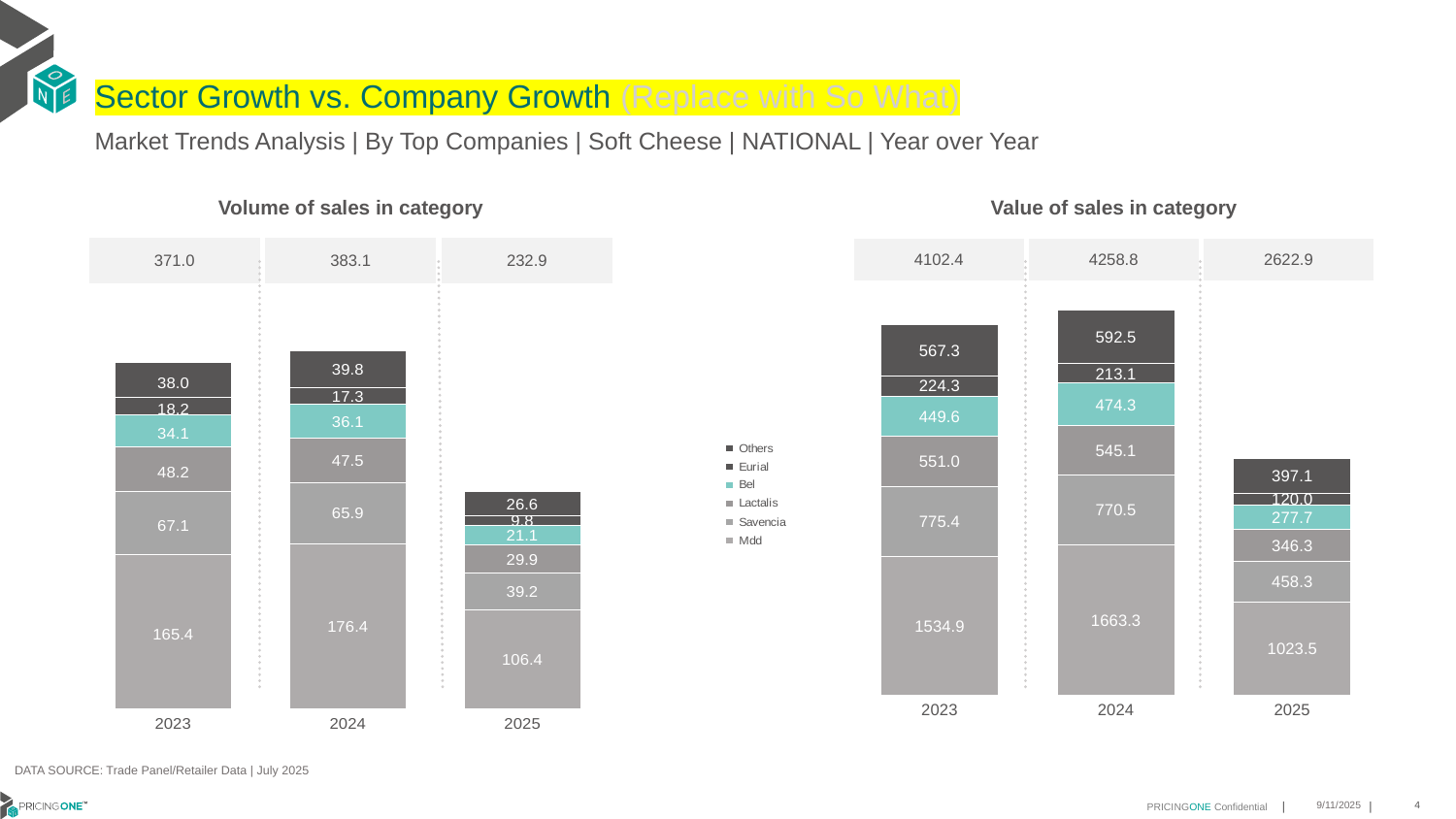

# Sector Growth vs. Company Growth (Replace with So What)
Market Trends Analysis | By Top Companies | Soft Cheese | NATIONAL | Year over Year
| Value of sales in category |  |  |
| --- | --- | --- |
| 4102.4 | 4258.8 | 2622.9 |
| Volume of sales in category |  |  |
| --- | --- | --- |
| 371.0 | 383.1 | 232.9 |

### Chart

| Category | Mdd | Savencia | Lactalis | Bel | Eurial | Others |
|---|---|---|---|---|---|---|
| 2023 | 1534.853614 | 775.436563 | 551.014596 | 449.563799 | 224.250855 | 567.28076 |
| 2024 | 1663.343003 | 770.518684 | 545.076222 | 474.256936 | 213.065202 | 592.500854 |
| 2025 | 1023.461472 | 458.252579 | 346.311276 | 277.709968 | 120.047843 | 397.084461 |

### Chart

| Category | Mdd | Savencia | Lactalis | Bel | Eurial | Others |
|---|---|---|---|---|---|---|
| 2023 | 165.424021 | 67.082817 | 48.209107 | 34.065748 | 18.220158 | 37.986158 |
| 2024 | 176.390376 | 65.933732 | 47.518244 | 36.139534 | 17.295658 | 39.804117 |
| 2025 | 106.398406 | 39.153027 | 29.913178 | 21.135766 | 9.7584 | 26.557566 |
DATA SOURCE: Trade Panel/Retailer Data | July 2025

9/11/2025
4